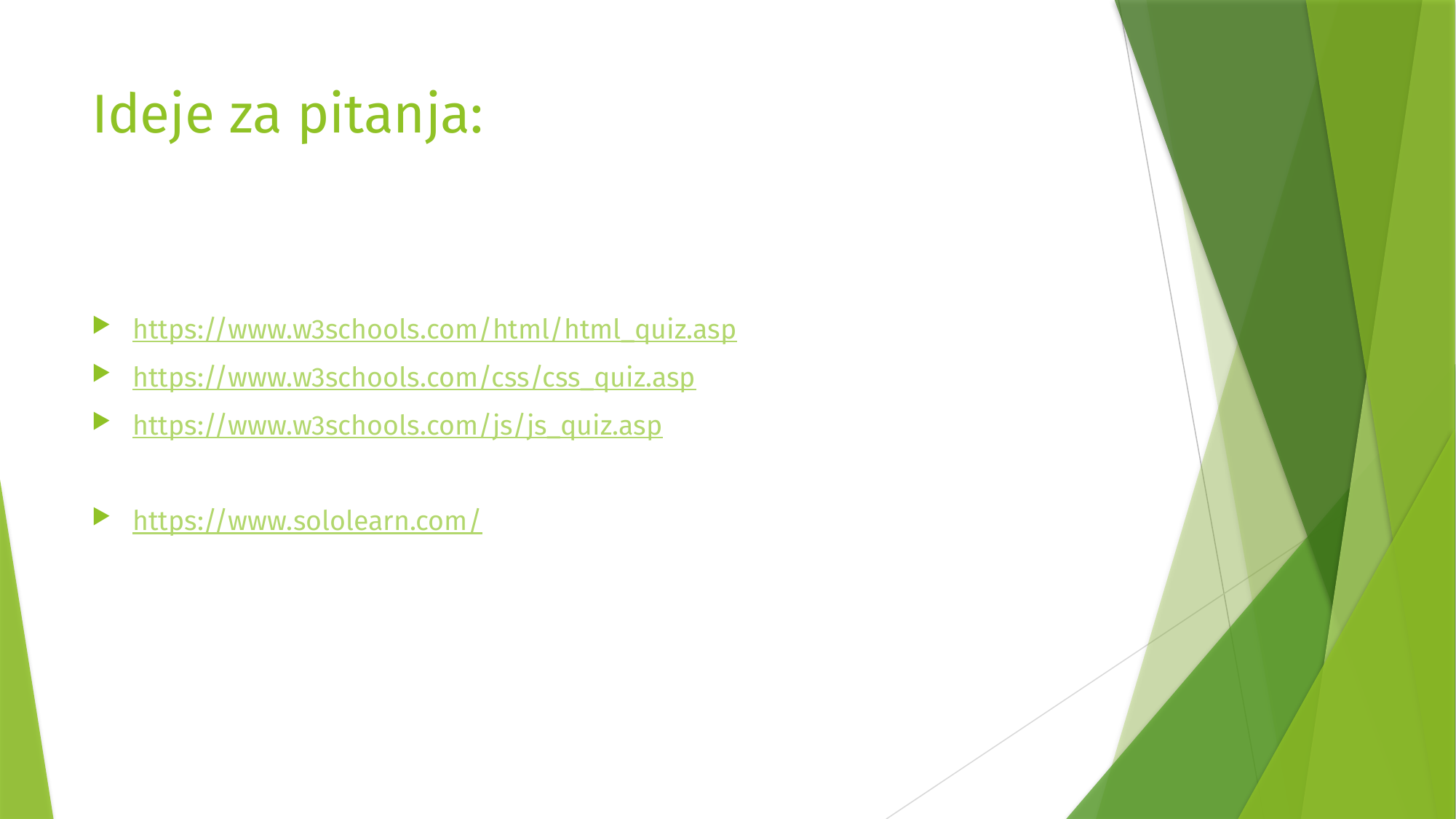

# Ideje za pitanja:

https://www.w3schools.com/html/html_quiz.asp
https://www.w3schools.com/css/css_quiz.asp
https://www.w3schools.com/js/js_quiz.asp

https://www.sololearn.com/